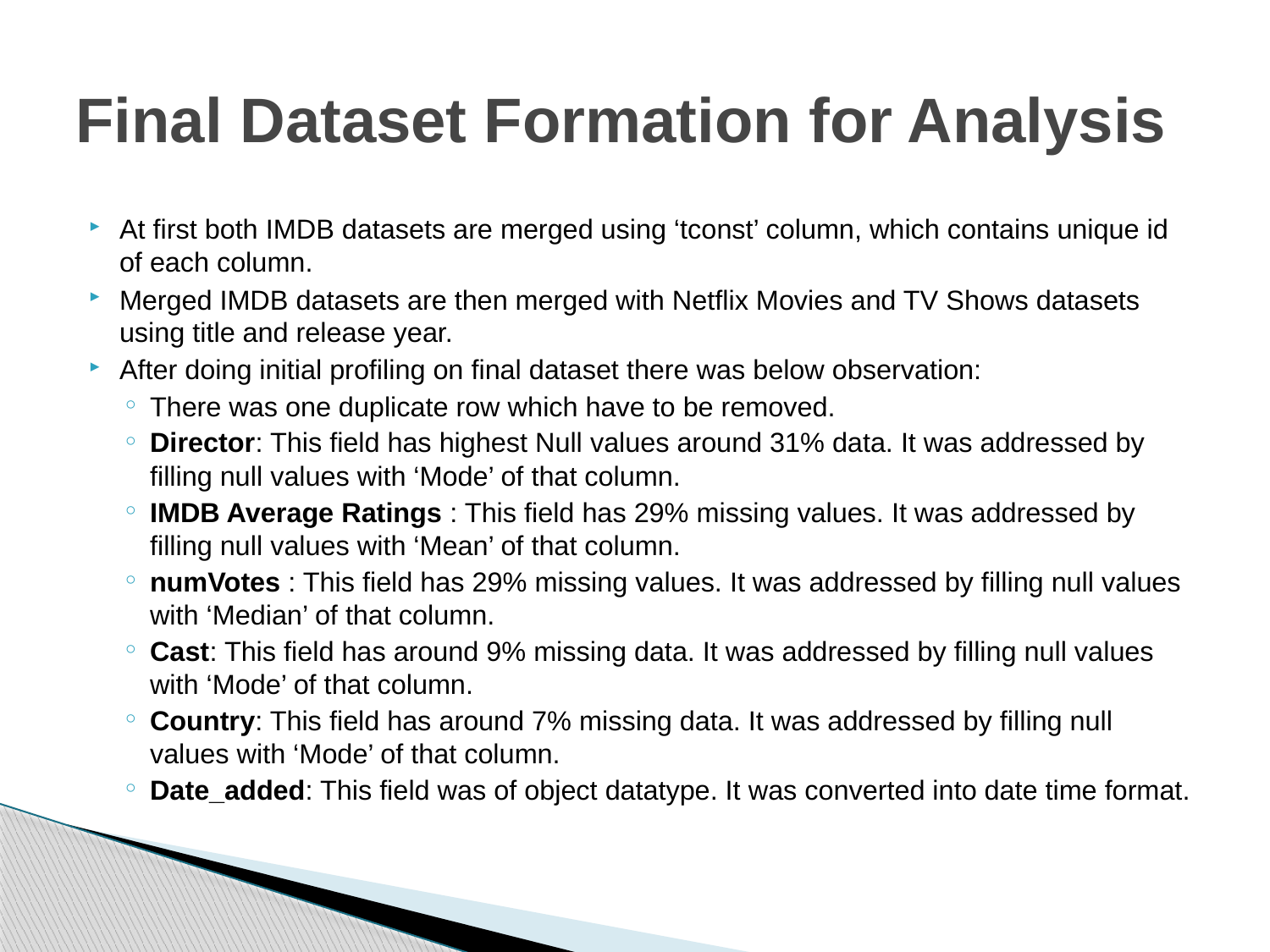

# Final Dataset Formation for Analysis
At first both IMDB datasets are merged using ‘tconst’ column, which contains unique id of each column.
Merged IMDB datasets are then merged with Netflix Movies and TV Shows datasets using title and release year.
After doing initial profiling on final dataset there was below observation:
There was one duplicate row which have to be removed.
Director: This field has highest Null values around 31% data. It was addressed by filling null values with ‘Mode’ of that column.
IMDB Average Ratings : This field has 29% missing values. It was addressed by filling null values with ‘Mean’ of that column.
numVotes : This field has 29% missing values. It was addressed by filling null values with ‘Median’ of that column.
Cast: This field has around 9% missing data. It was addressed by filling null values with ‘Mode’ of that column.
Country: This field has around 7% missing data. It was addressed by filling null values with ‘Mode’ of that column.
Date_added: This field was of object datatype. It was converted into date time format.